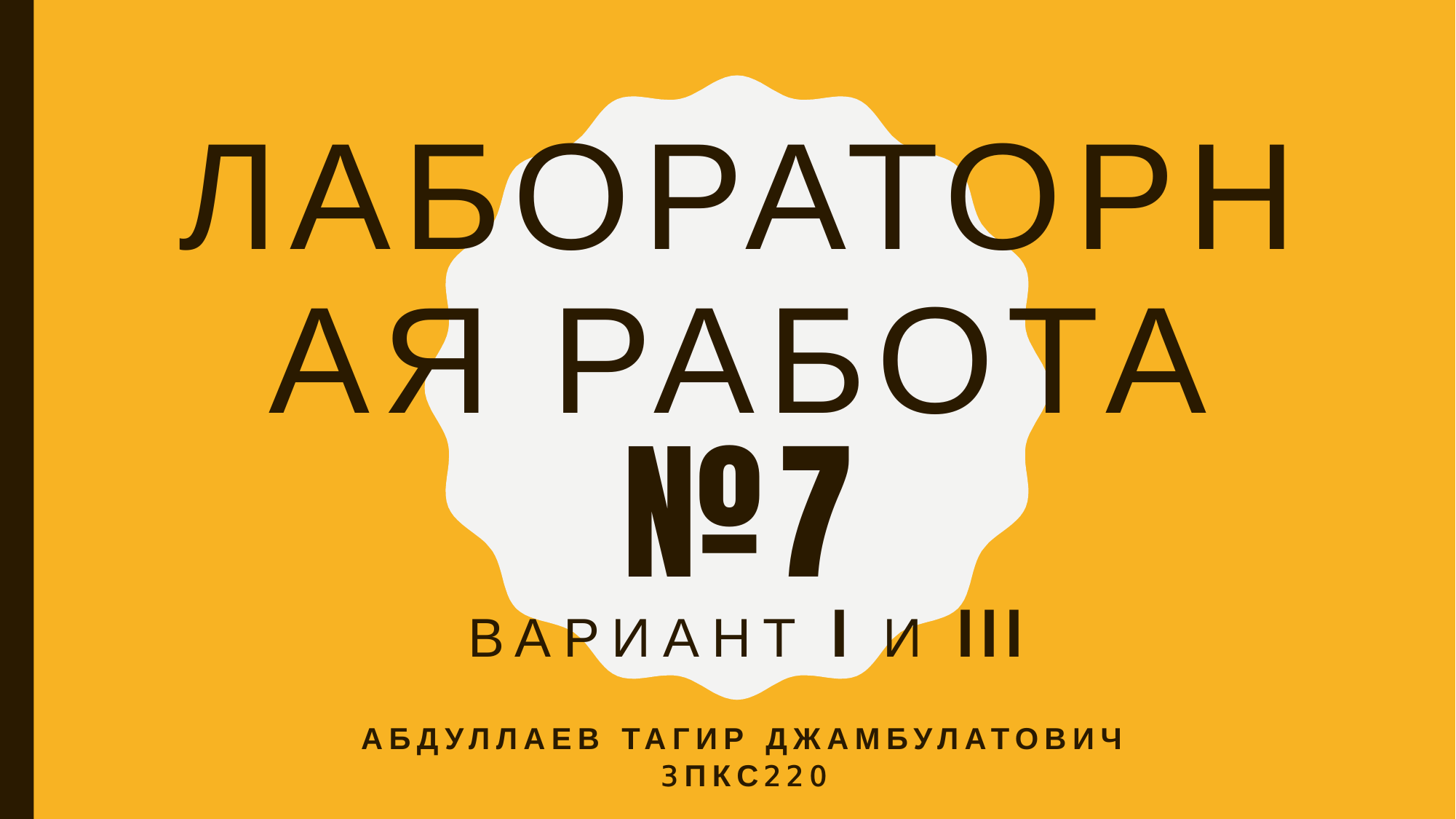

# Лабораторная работа №7 Вариант I и III
Абдуллаев Тагир Джамбулатович 3ПКС220